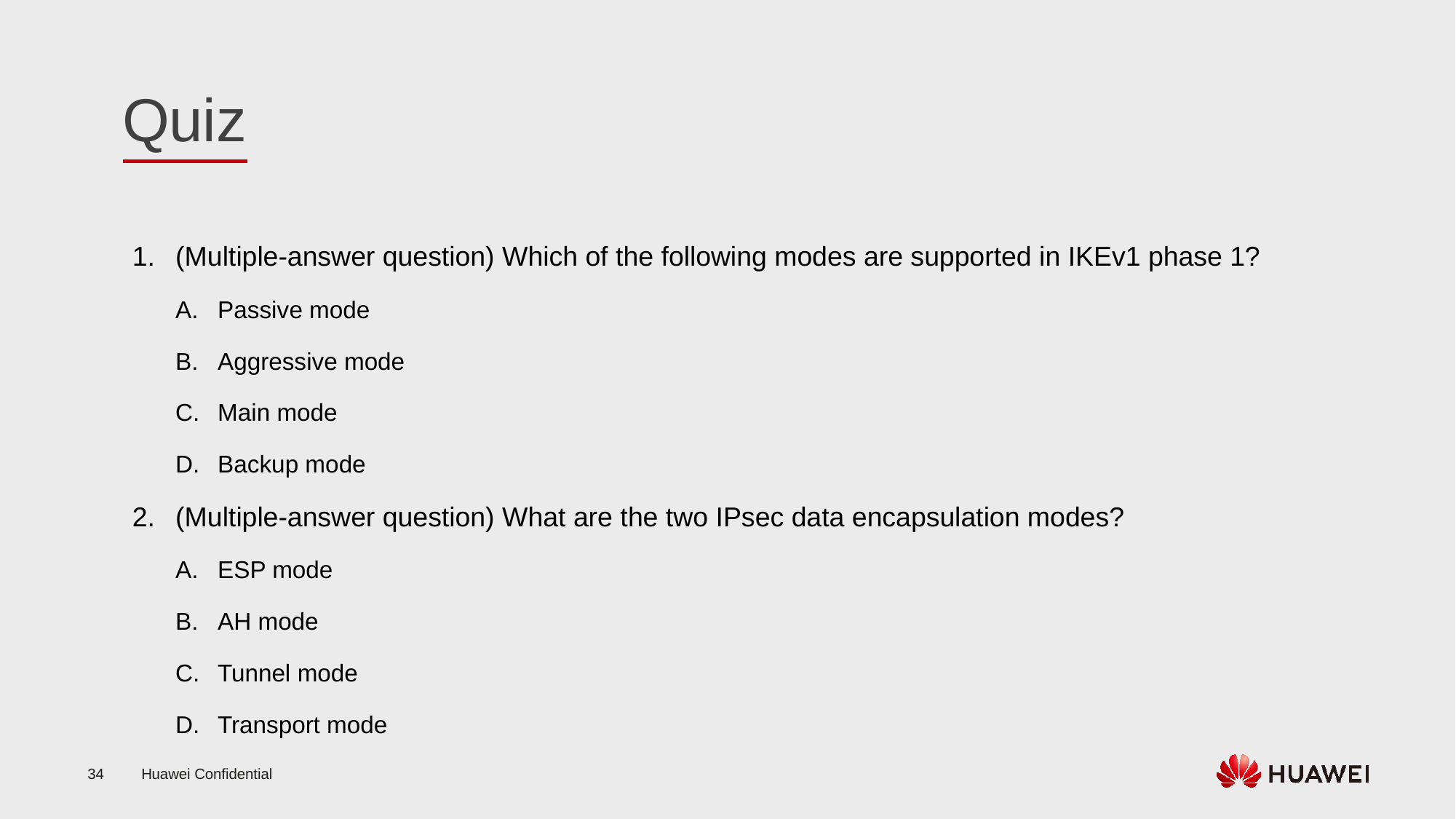

(Multiple-answer question) Which of the following modes are supported in IKEv1 phase 1?
Passive mode
Aggressive mode
Main mode
Backup mode
(Multiple-answer question) What are the two IPsec data encapsulation modes?
ESP mode
AH mode
Tunnel mode
Transport mode